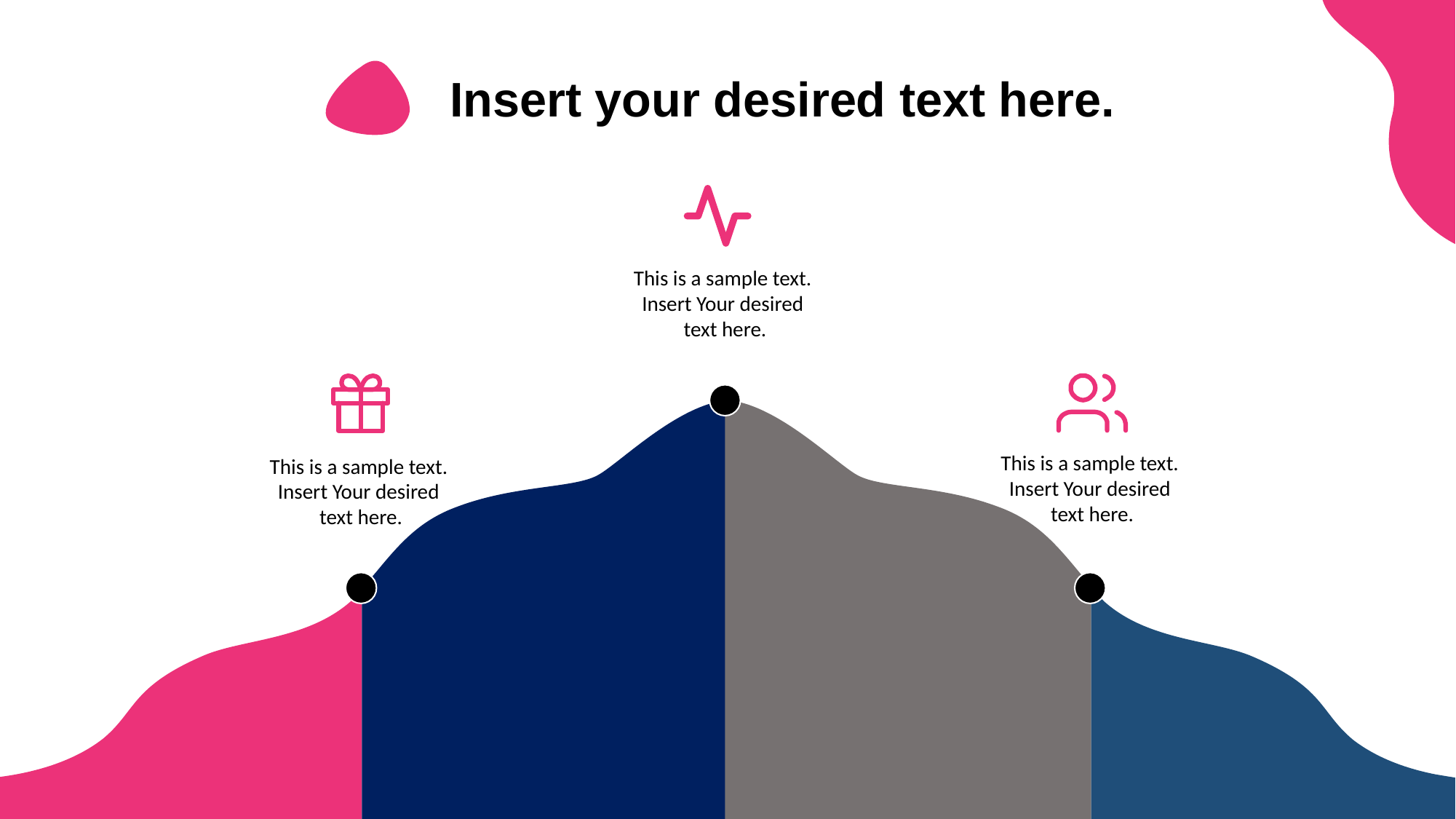

Insert your desired text here.

This is a sample text.
Insert Your desired
text here.

This is a sample text.
Insert Your desired
text here.
This is a sample text.
Insert Your desired
text here.